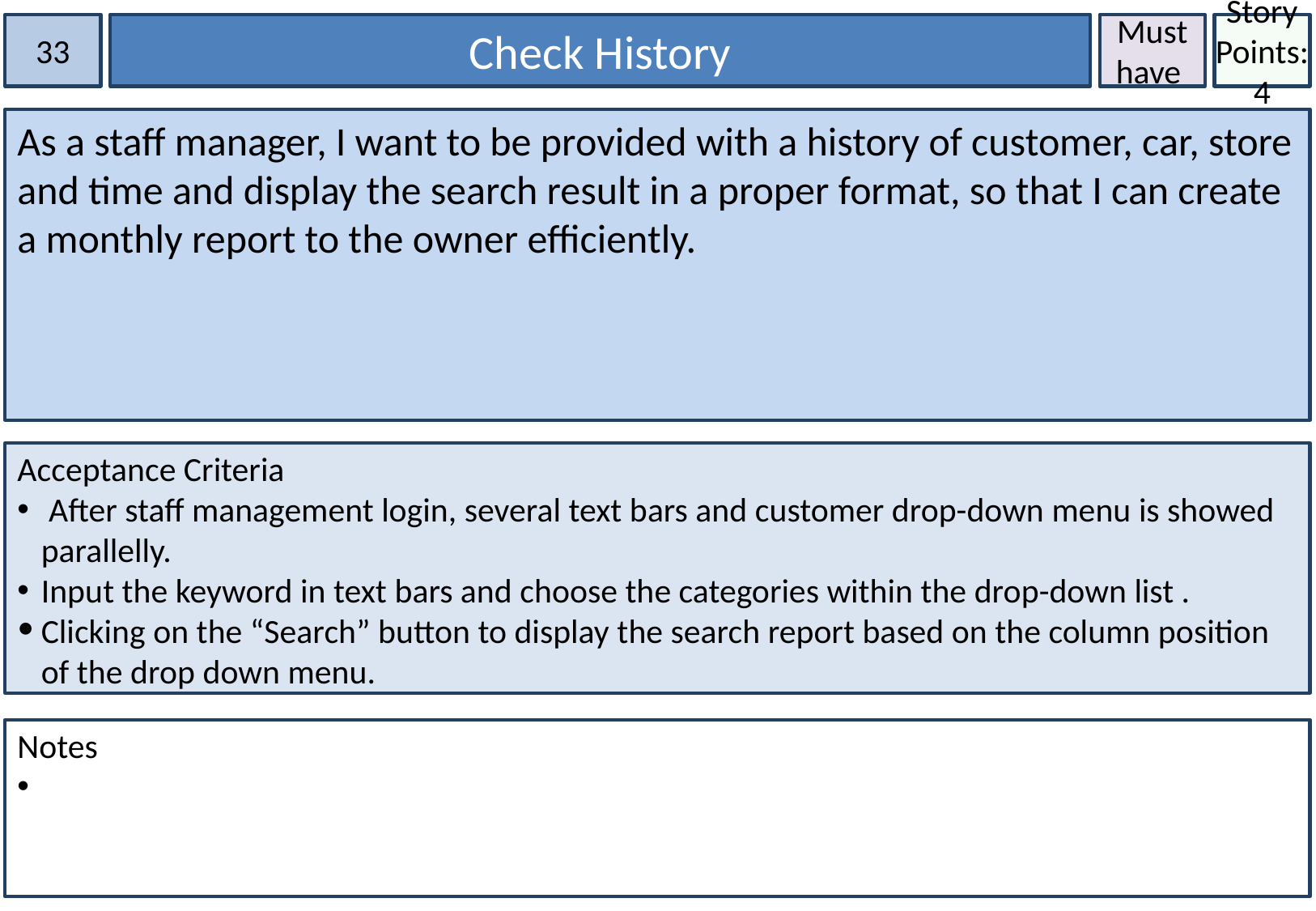

33
Check History
Must have
Story Points:4
As a staff manager, I want to be provided with a history of customer, car, store and time and display the search result in a proper format, so that I can create a monthly report to the owner efficiently.

Acceptance Criteria
 After staff management login, several text bars and customer drop-down menu is showed parallelly.
Input the keyword in text bars and choose the categories within the drop-down list .
Clicking on the “Search” button to display the search report based on the column position of the drop down menu.
Notes